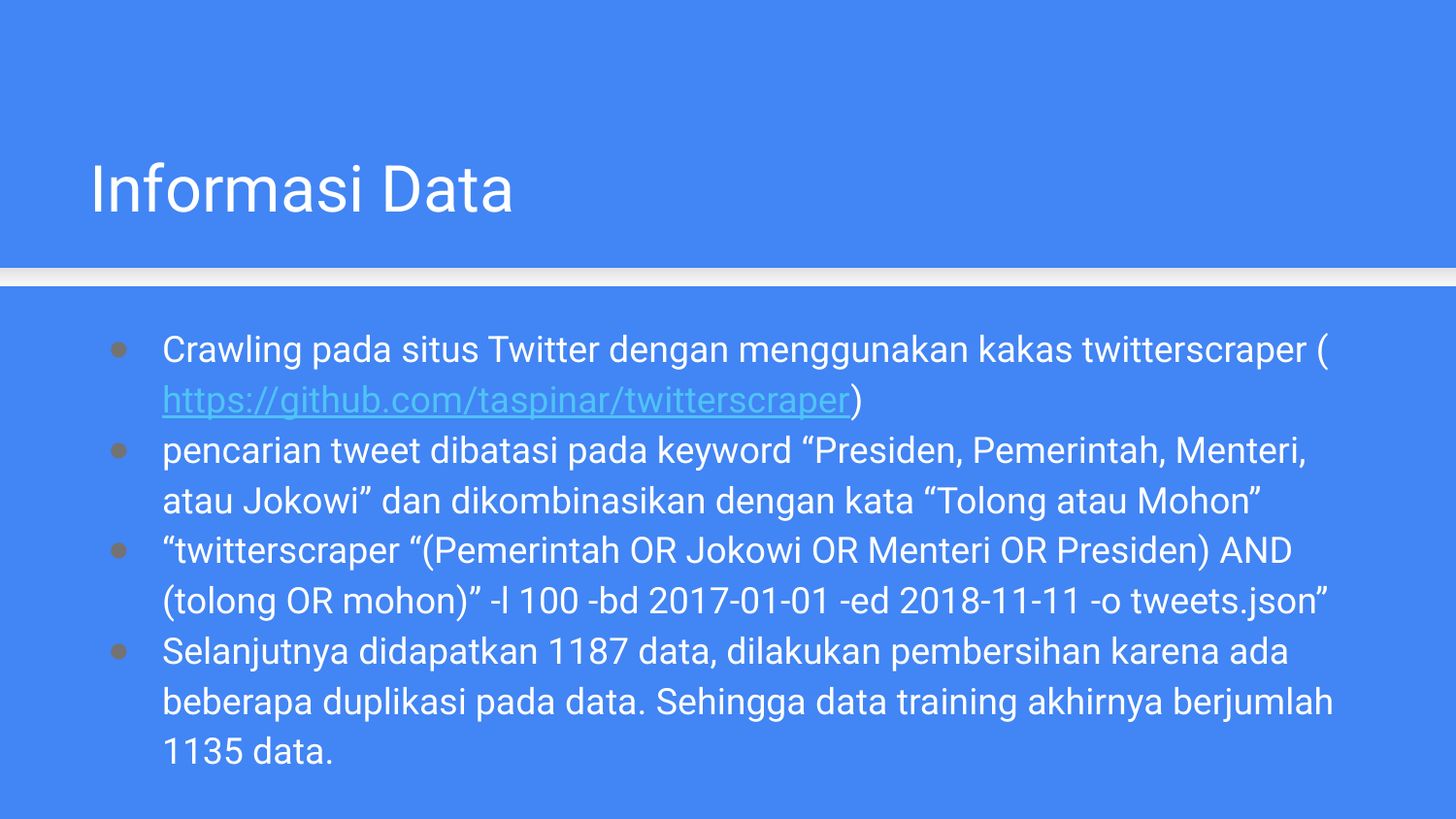

Informasi Data
Crawling pada situs Twitter dengan menggunakan kakas twitterscraper (https://github.com/taspinar/twitterscraper)
pencarian tweet dibatasi pada keyword “Presiden, Pemerintah, Menteri, atau Jokowi” dan dikombinasikan dengan kata “Tolong atau Mohon”
“twitterscraper “(Pemerintah OR Jokowi OR Menteri OR Presiden) AND (tolong OR mohon)” -l 100 -bd 2017-01-01 -ed 2018-11-11 -o tweets.json”
Selanjutnya didapatkan 1187 data, dilakukan pembersihan karena ada beberapa duplikasi pada data. Sehingga data training akhirnya berjumlah 1135 data.